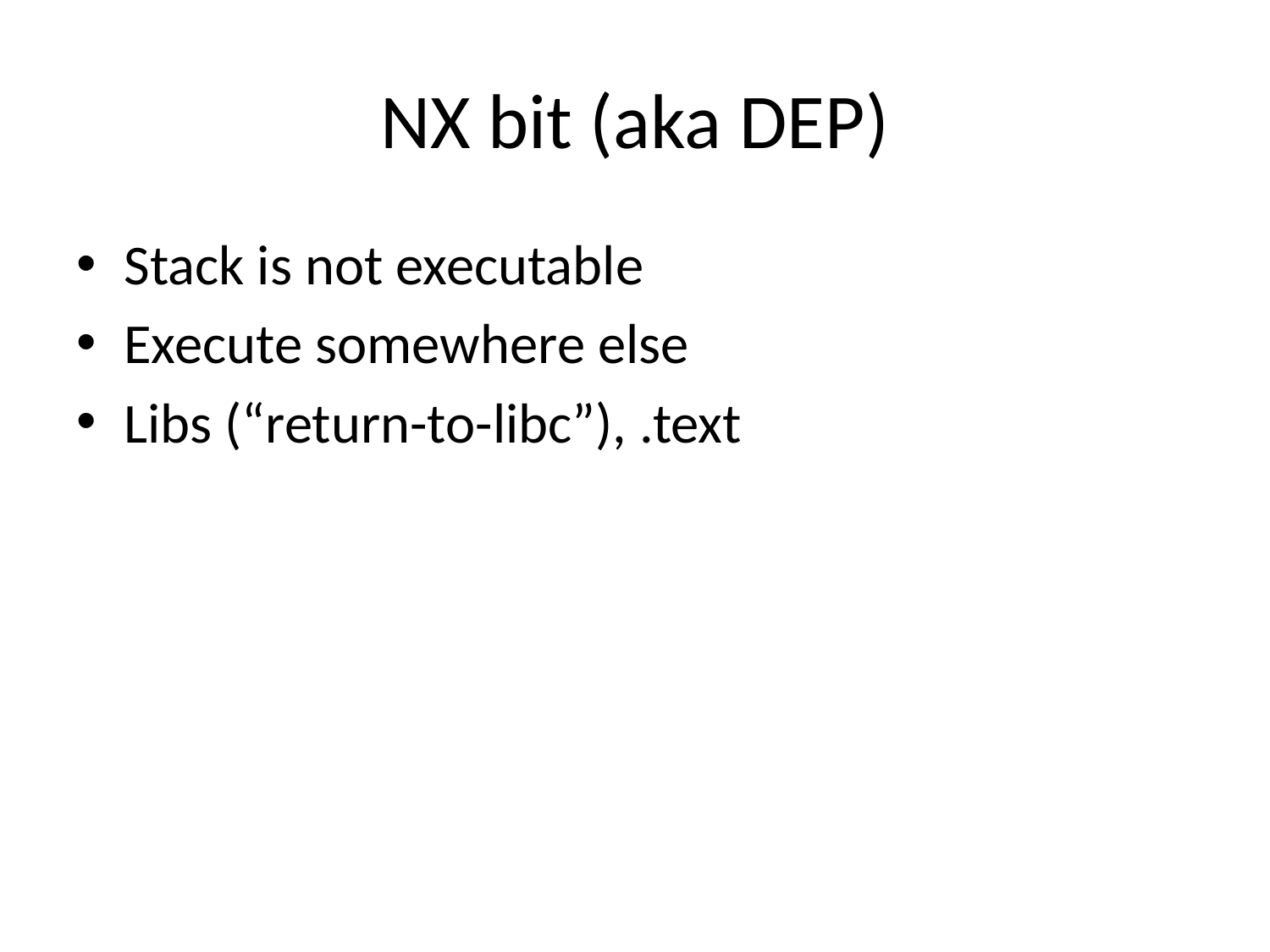

# NX bit (aka DEP)
Stack is not executable
Execute somewhere else
Libs (“return-to-libc”), .text